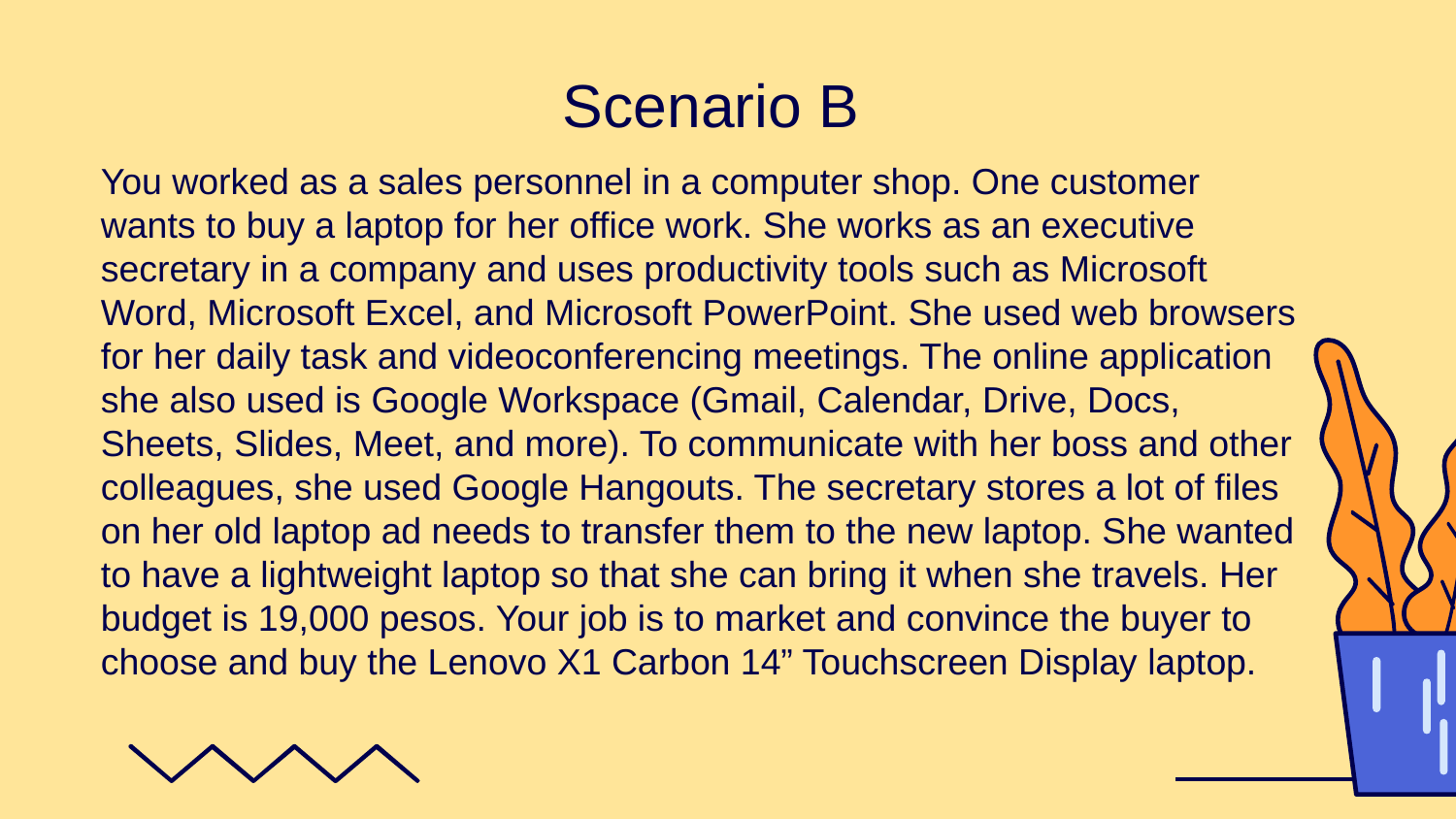

# Scenario B
You worked as a sales personnel in a computer shop. One customer wants to buy a laptop for her office work. She works as an executive secretary in a company and uses productivity tools such as Microsoft Word, Microsoft Excel, and Microsoft PowerPoint. She used web browsers for her daily task and videoconferencing meetings. The online application she also used is Google Workspace (Gmail, Calendar, Drive, Docs, Sheets, Slides, Meet, and more). To communicate with her boss and other colleagues, she used Google Hangouts. The secretary stores a lot of files on her old laptop ad needs to transfer them to the new laptop. She wanted to have a lightweight laptop so that she can bring it when she travels. Her budget is 19,000 pesos. Your job is to market and convince the buyer to choose and buy the Lenovo X1 Carbon 14” Touchscreen Display laptop.